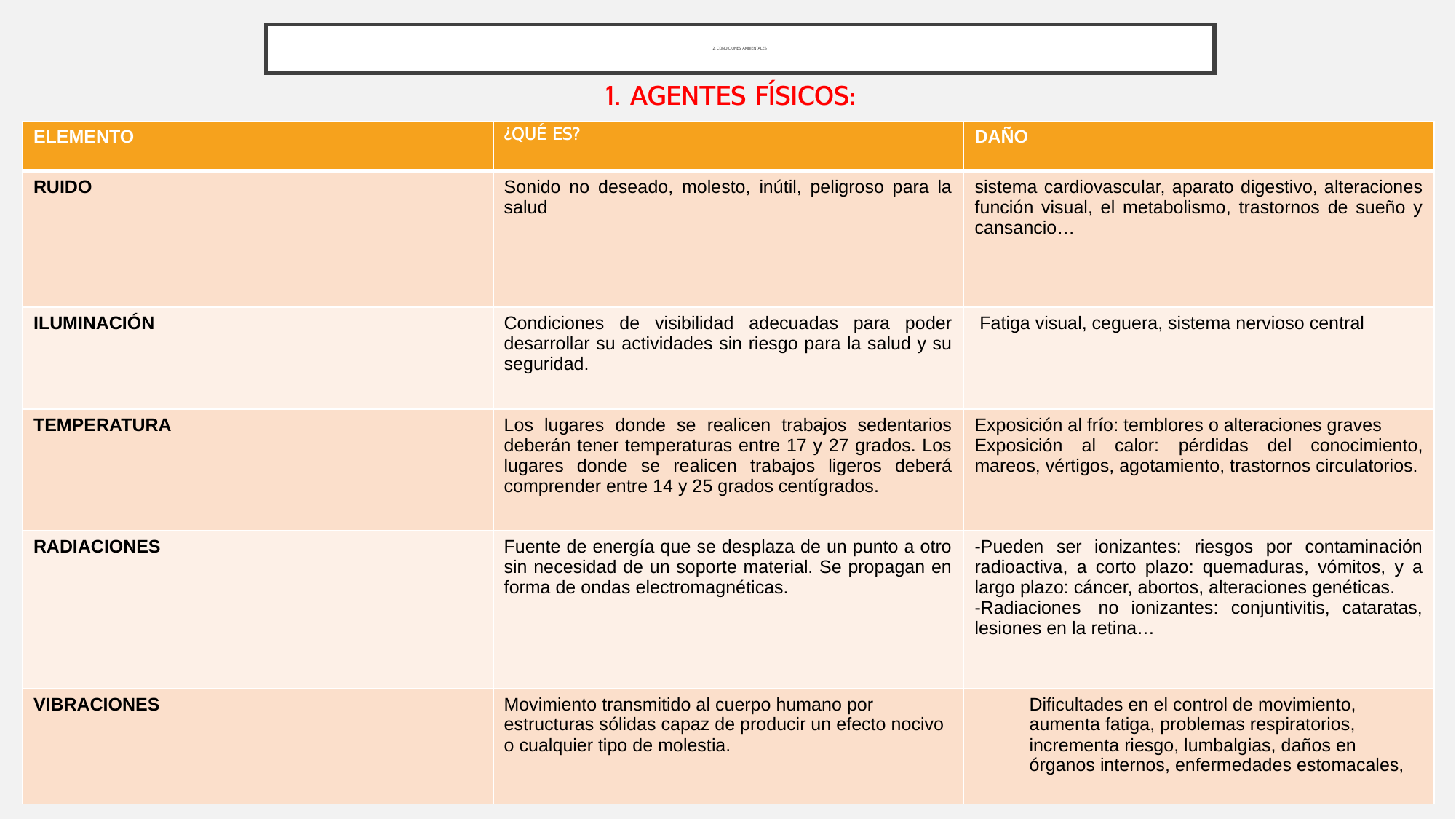

# 2. CONDICIONES AMBIENTALES
1. AGENTES FÍSICOS:

| ELEMENTO | ¿QUÉ ES? | DAÑO |
| --- | --- | --- |
| RUIDO | Sonido no deseado, molesto, inútil, peligroso para la salud | sistema cardiovascular, aparato digestivo, alteraciones función visual, el metabolismo, trastornos de sueño y cansancio… |
| ILUMINACIÓN | Condiciones de visibilidad adecuadas para poder desarrollar su actividades sin riesgo para la salud y su seguridad. | Fatiga visual, ceguera, sistema nervioso central |
| TEMPERATURA | Los lugares donde se realicen trabajos sedentarios deberán tener temperaturas entre 17 y 27 grados. Los lugares donde se realicen trabajos ligeros deberá comprender entre 14 y 25 grados centígrados. | Exposición al frío: temblores o alteraciones graves Exposición al calor: pérdidas del conocimiento, mareos, vértigos, agotamiento, trastornos circulatorios. |
| RADIACIONES | Fuente de energía que se desplaza de un punto a otro sin necesidad de un soporte material. Se propagan en forma de ondas electromagnéticas. | -Pueden ser ionizantes: riesgos por contaminación radioactiva, a corto plazo: quemaduras, vómitos, y a largo plazo: cáncer, abortos, alteraciones genéticas.  -Radiaciones  no ionizantes: conjuntivitis, cataratas, lesiones en la retina… |
| VIBRACIONES | Movimiento transmitido al cuerpo humano por estructuras sólidas capaz de producir un efecto nocivo o cualquier tipo de molestia. | Dificultades en el control de movimiento, aumenta fatiga, problemas respiratorios, incrementa riesgo, lumbalgias, daños en órganos internos, enfermedades estomacales, |